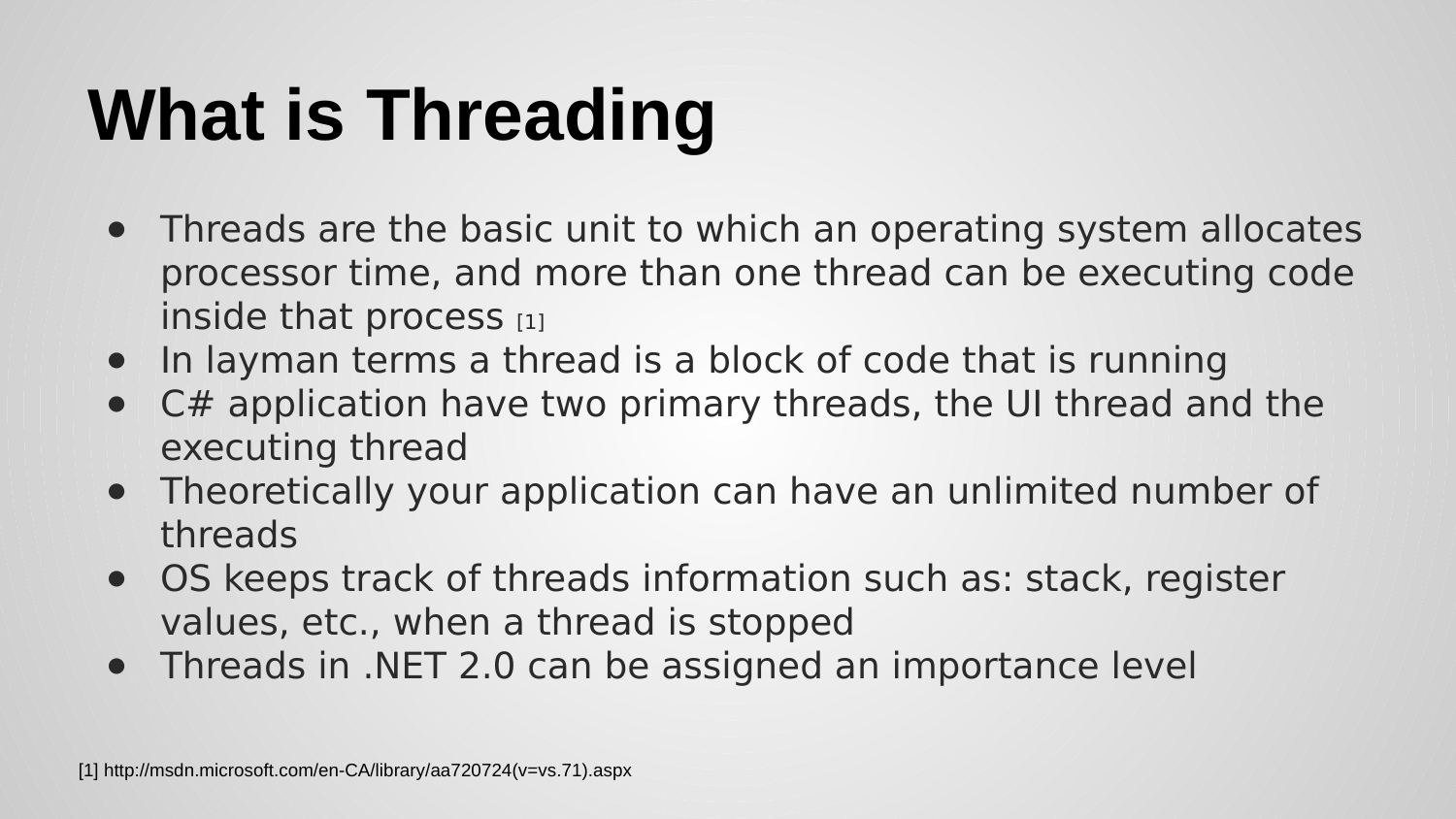

# What is Threading
Threads are the basic unit to which an operating system allocates processor time, and more than one thread can be executing code inside that process [1]
In layman terms a thread is a block of code that is running
C# application have two primary threads, the UI thread and the executing thread
Theoretically your application can have an unlimited number of threads
OS keeps track of threads information such as: stack, register values, etc., when a thread is stopped
Threads in .NET 2.0 can be assigned an importance level
[1] http://msdn.microsoft.com/en-CA/library/aa720724(v=vs.71).aspx